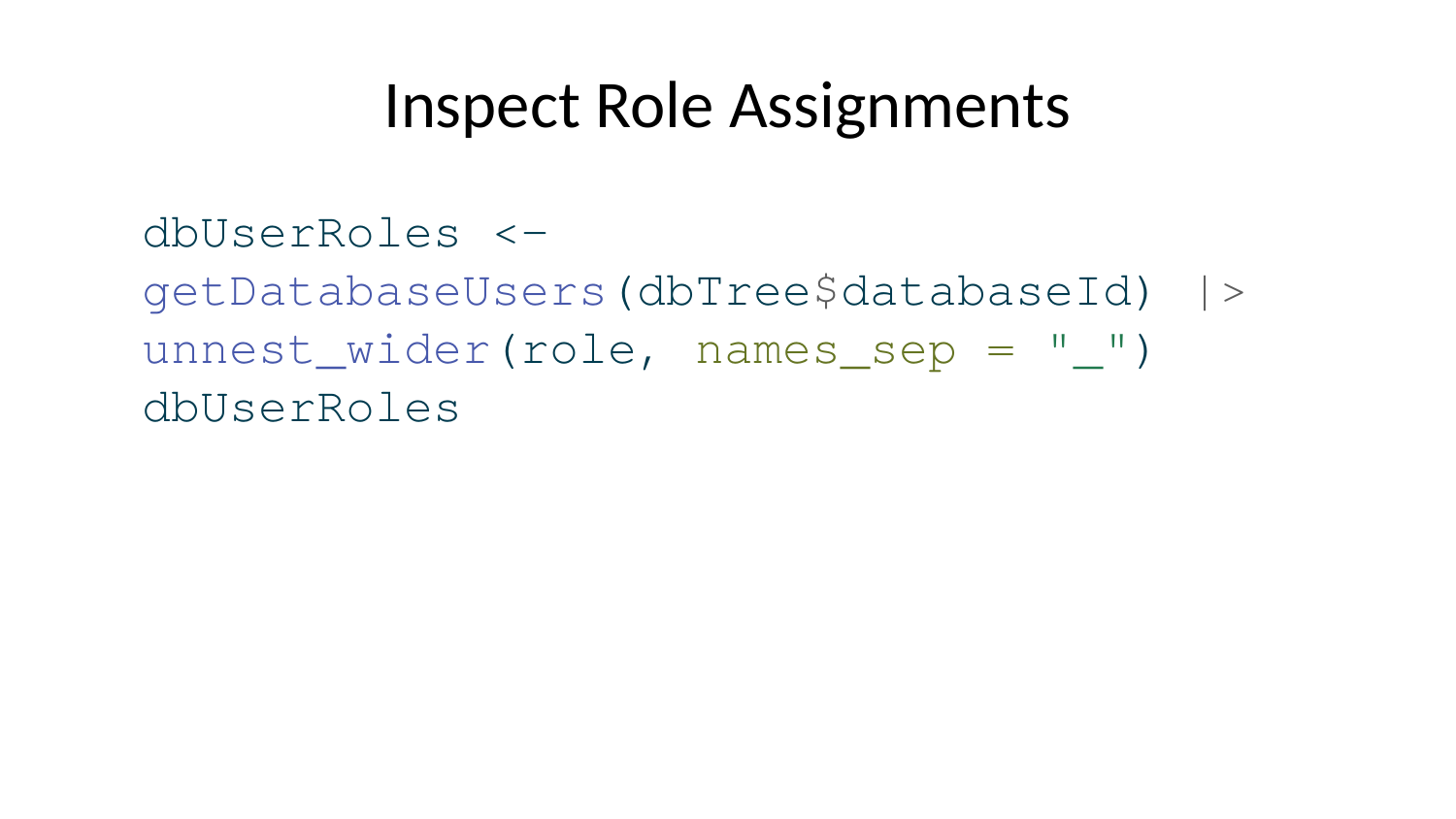

# Inspect Role Assignments
dbUserRoles <- getDatabaseUsers(dbTree$databaseId) |> unnest_wider(role, names_sep = "_")
dbUserRoles